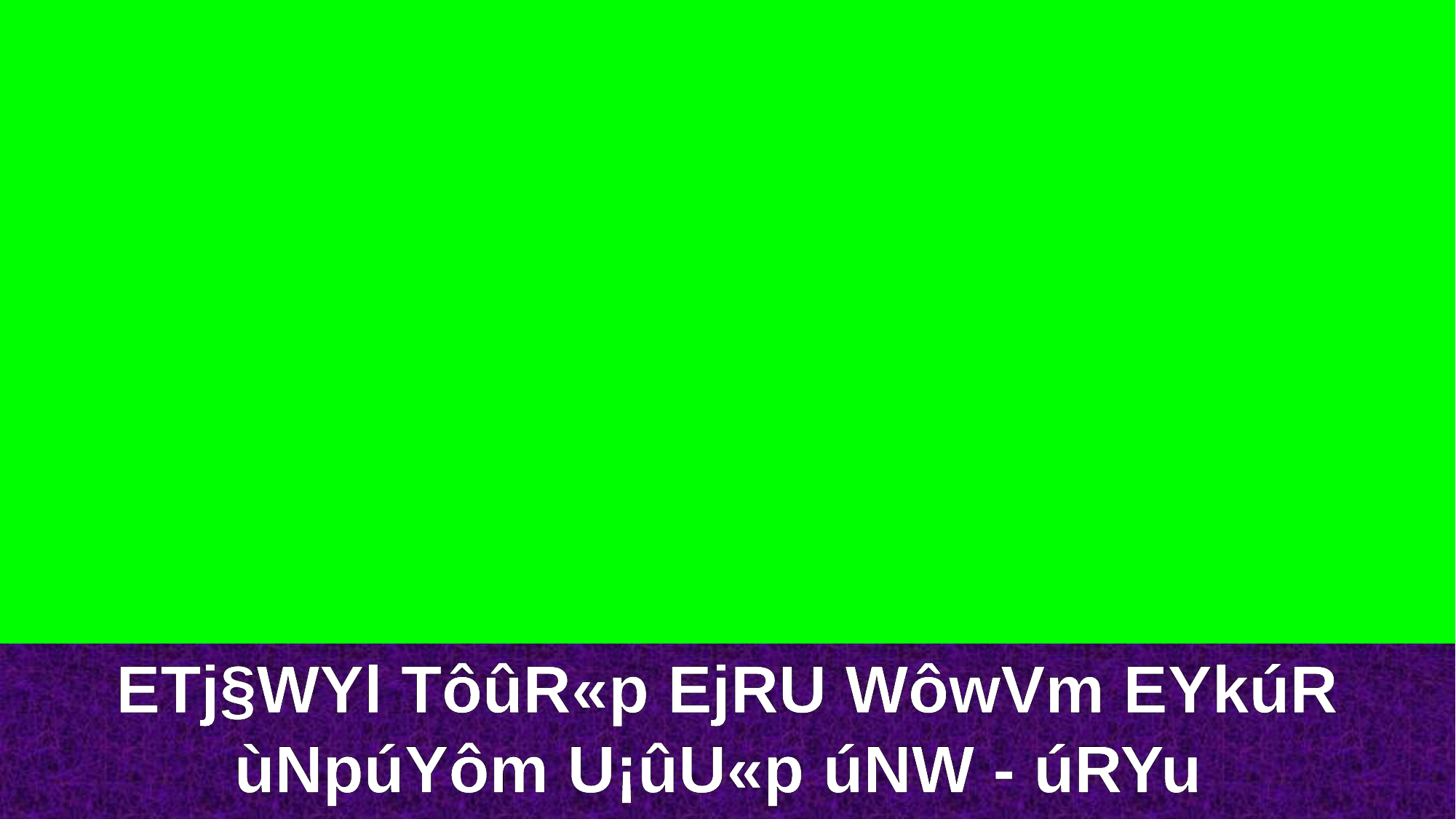

ETj§WYl TôûR«p EjRU WôwVm EYkúR ùNpúYôm U¡ûU«p úNW - úRYu